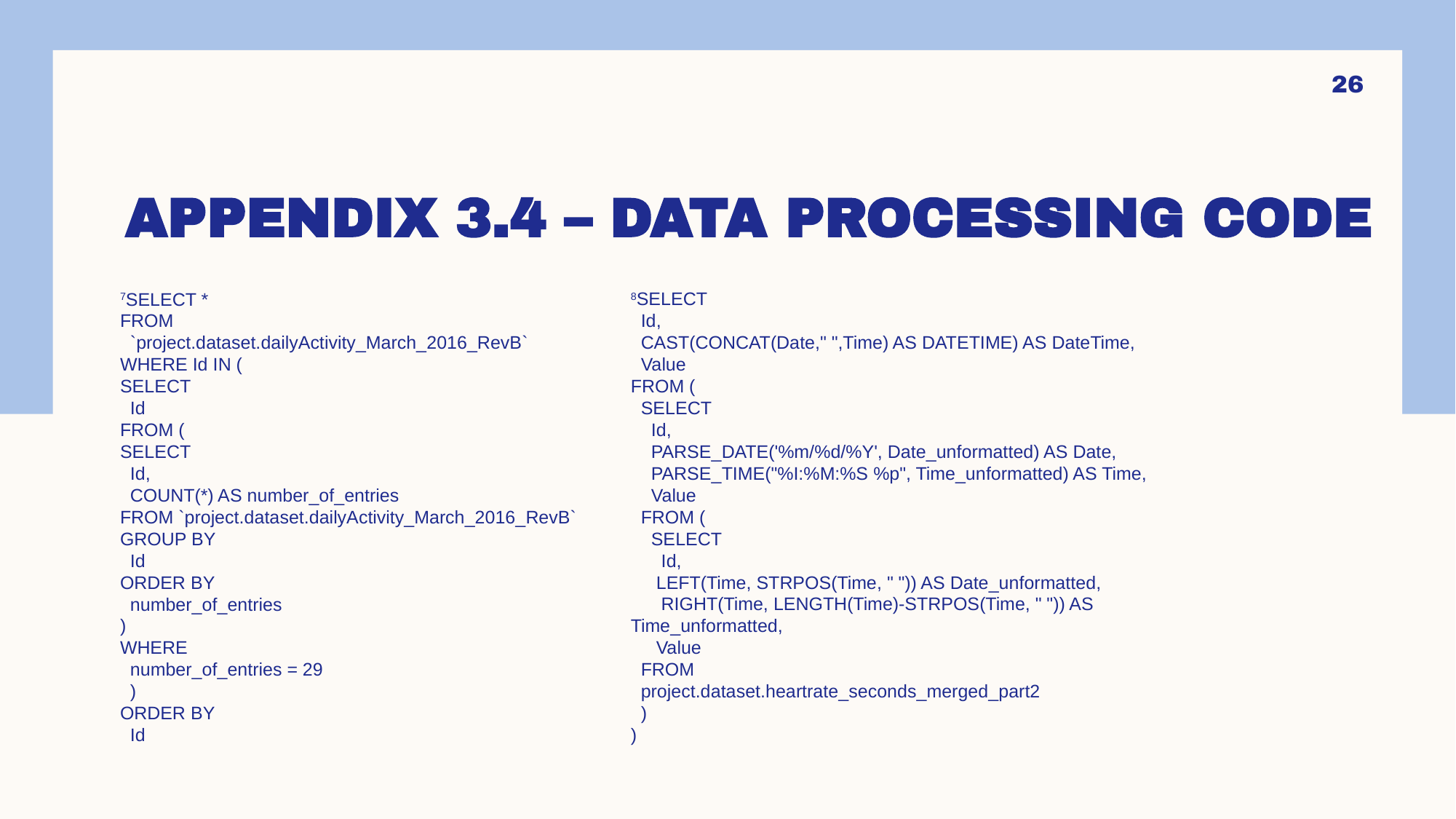

26
# APPENDIX 3.4 – Data processing Code
7SELECT *
FROM
  `project.dataset.dailyActivity_March_2016_RevB`
WHERE Id IN (
SELECT
  Id
FROM (
SELECT
  Id,
  COUNT(*) AS number_of_entries
FROM `project.dataset.dailyActivity_March_2016_RevB`
GROUP BY
  Id
ORDER BY
  number_of_entries
)
WHERE
  number_of_entries = 29
  )
ORDER BY
  Id
8SELECT
  Id,
  CAST(CONCAT(Date," ",Time) AS DATETIME) AS DateTime,
  Value
FROM (
  SELECT
    Id,
    PARSE_DATE('%m/%d/%Y', Date_unformatted) AS Date,
    PARSE_TIME("%I:%M:%S %p", Time_unformatted) AS Time,
    Value
  FROM (
    SELECT
      Id,
     LEFT(Time, STRPOS(Time, " ")) AS Date_unformatted,
      RIGHT(Time, LENGTH(Time)-STRPOS(Time, " ")) AS Time_unformatted,
     Value
  FROM
  project.dataset.heartrate_seconds_merged_part2
  )
)